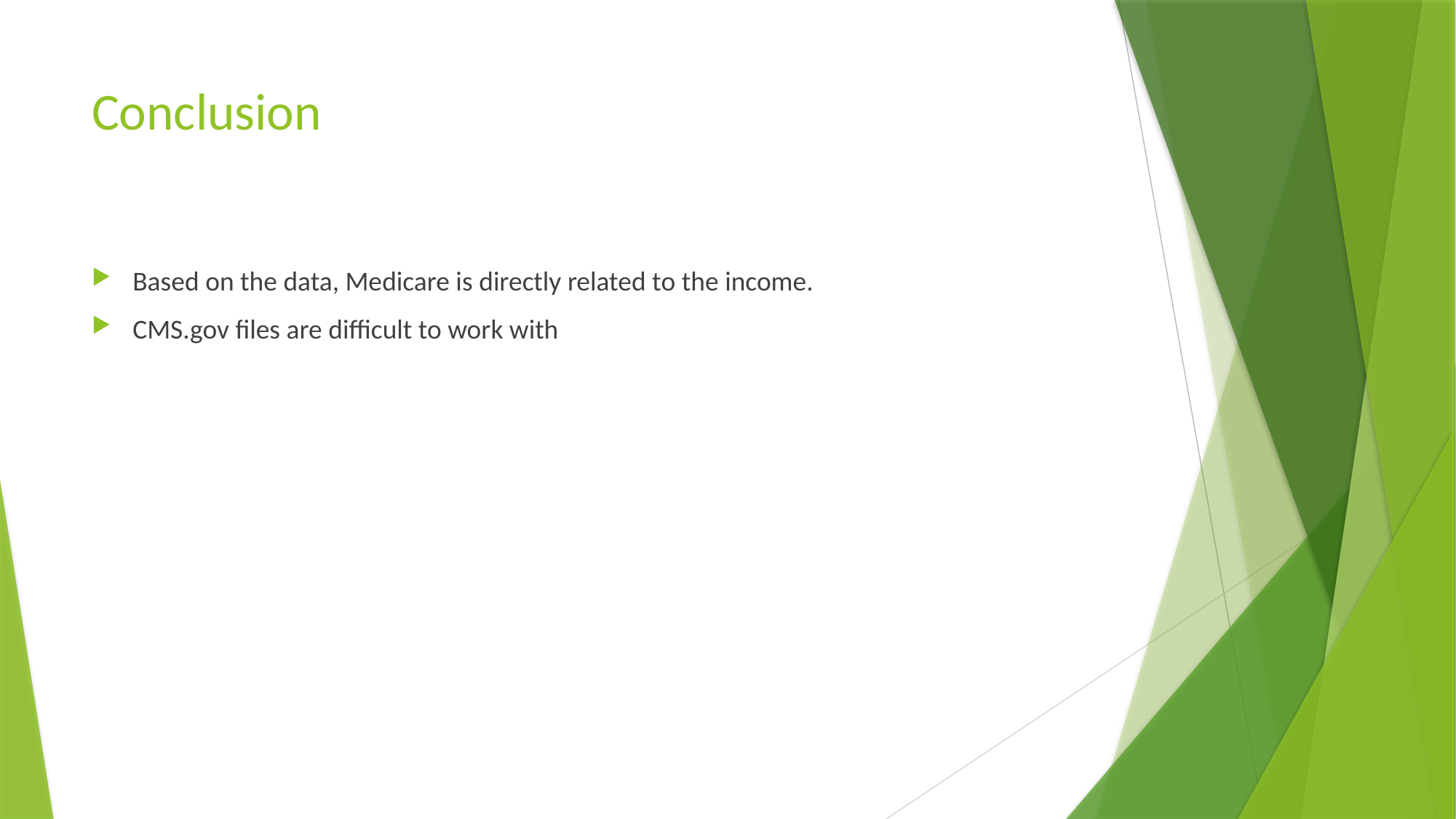

# Conclusion
Based on the data, Medicare is directly related to the income.
CMS.gov files are difficult to work with